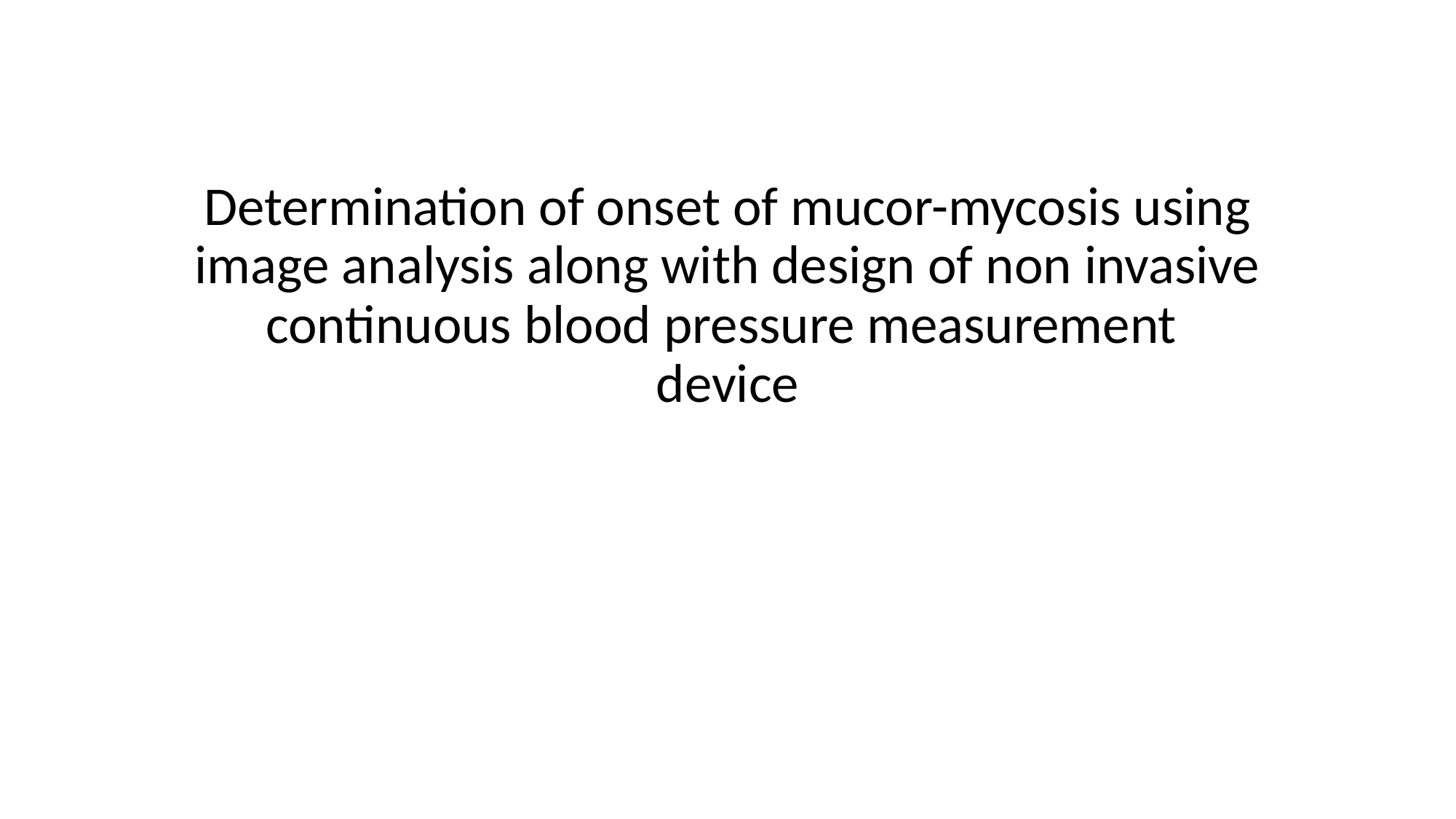

# Determination of onset of mucor-mycosis using image analysis along with design of non invasive continuous blood pressure measurement  device